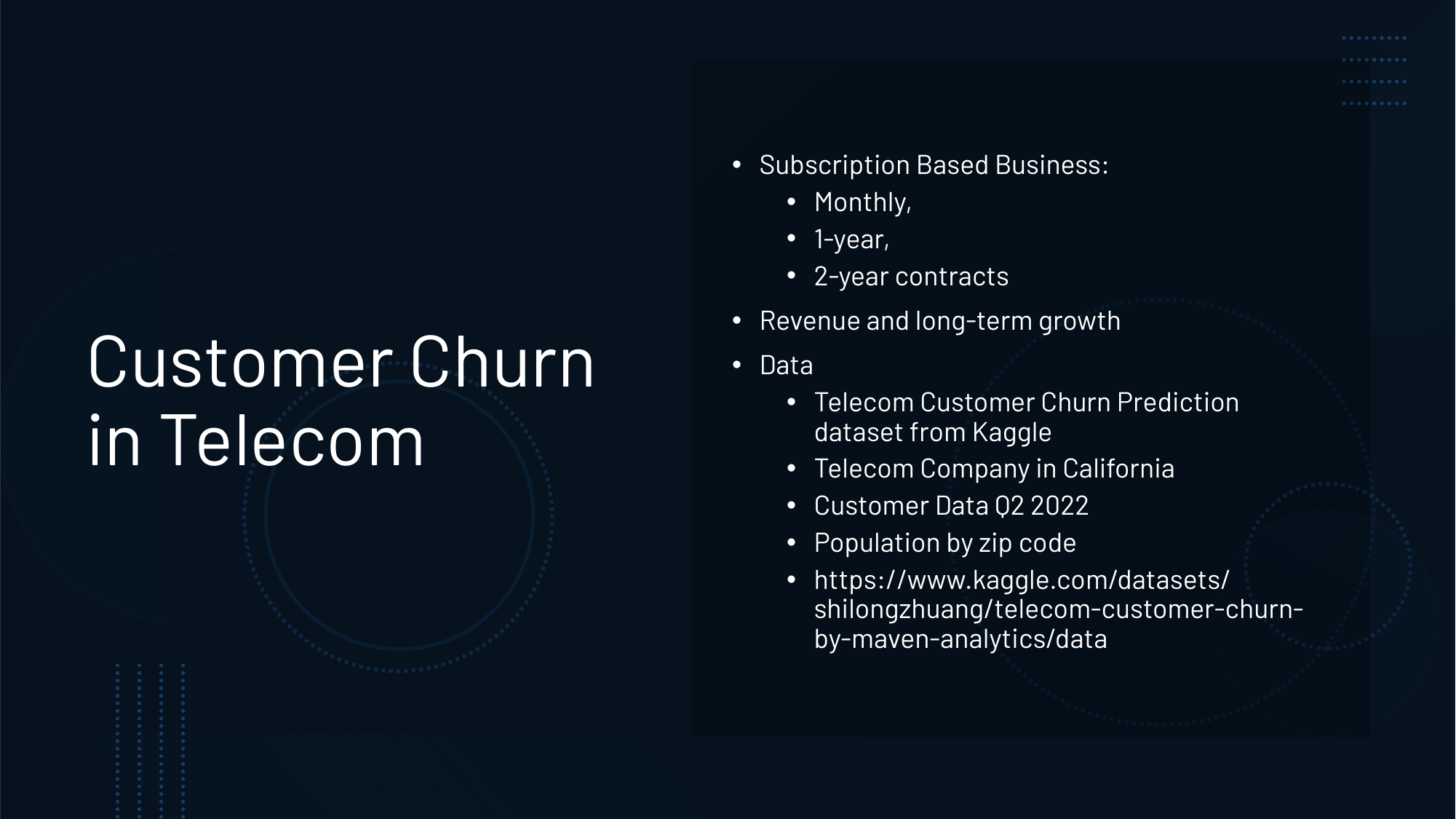

# Customer Churn in Telecom
Subscription Based Business:
Monthly,
1-year,
2-year contracts
Revenue and long-term growth
Data
Telecom Customer Churn Prediction dataset from Kaggle
Telecom Company in California
Customer Data Q2 2022
Population by zip code
https://www.kaggle.com/datasets/shilongzhuang/telecom-customer-churn-by-maven-analytics/data